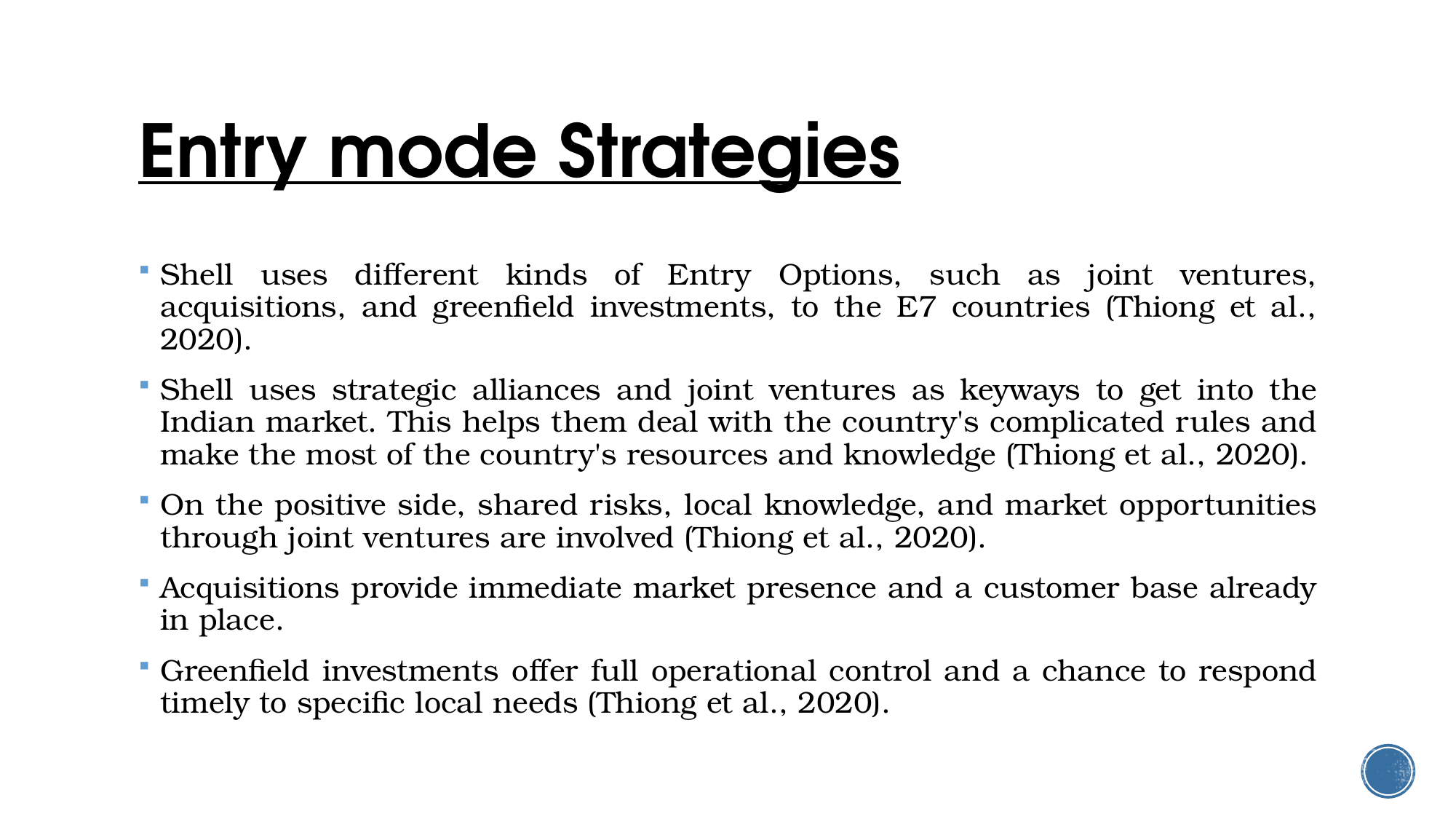

# Entry mode Strategies
Shell uses different kinds of Entry Options, such as joint ventures, acquisitions, and greenfield investments, to the E7 countries (Thiong et al., 2020).
Shell uses strategic alliances and joint ventures as keyways to get into the Indian market. This helps them deal with the country's complicated rules and make the most of the country's resources and knowledge (Thiong et al., 2020).
On the positive side, shared risks, local knowledge, and market opportunities through joint ventures are involved (Thiong et al., 2020).
Acquisitions provide immediate market presence and a customer base already in place.
Greenfield investments offer full operational control and a chance to respond timely to specific local needs (Thiong et al., 2020).